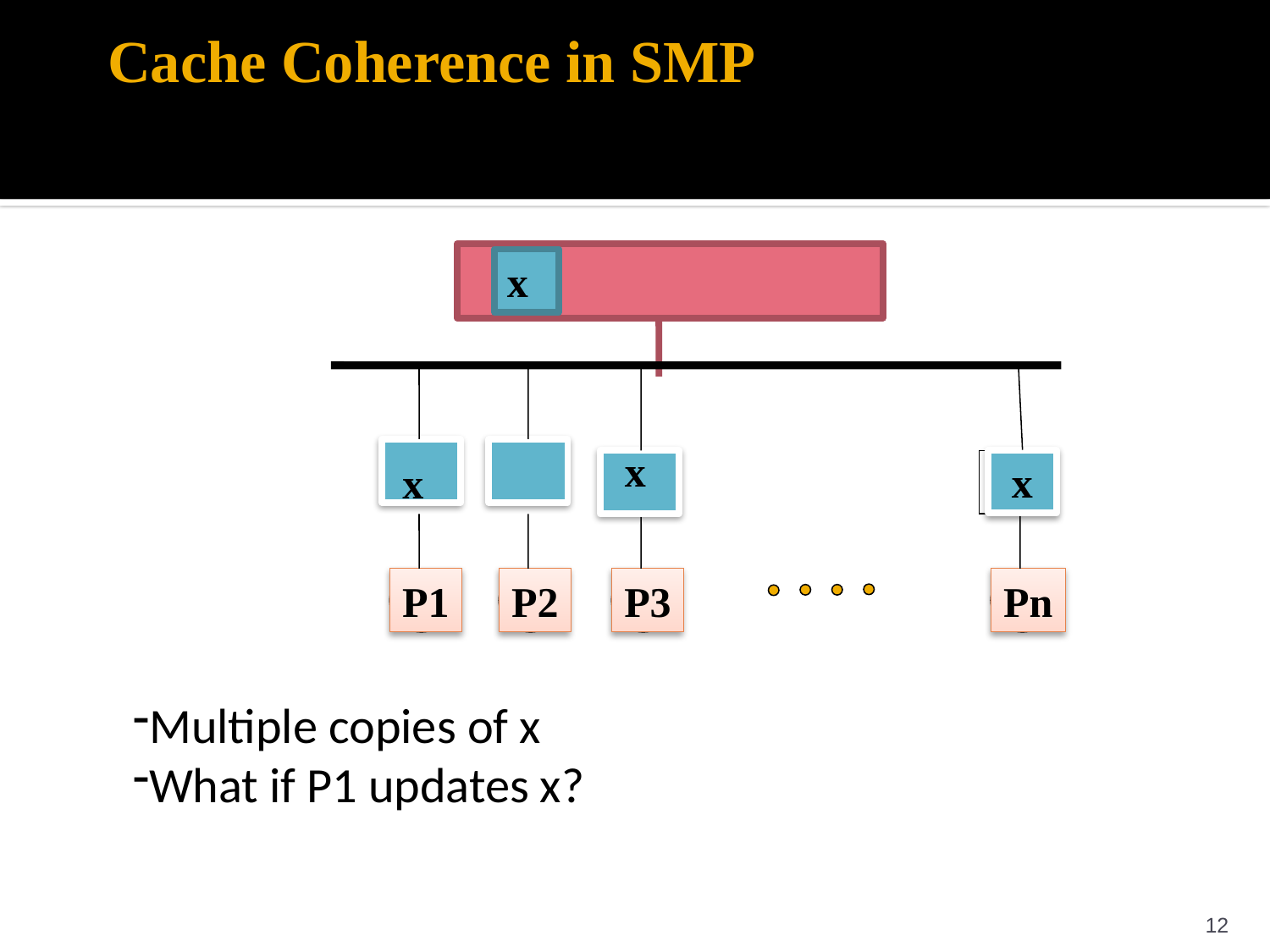

# Cache Coherence in SMP

x

 x

 x
x

P1

P2

P3

Pn

Multiple copies of x
What if P1 updates x?
12